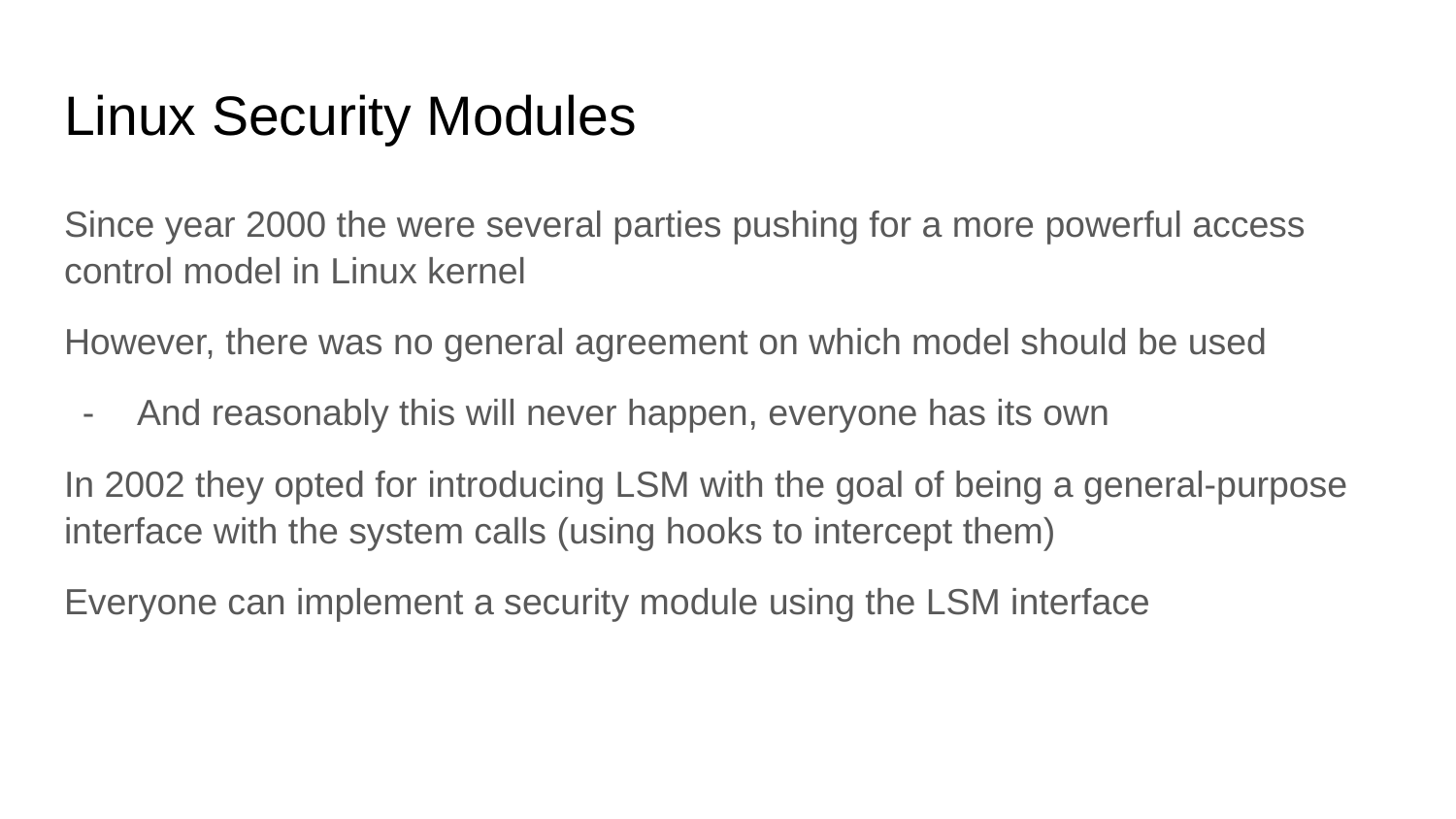

# Linux Security Modules
Since year 2000 the were several parties pushing for a more powerful access control model in Linux kernel
However, there was no general agreement on which model should be used
And reasonably this will never happen, everyone has its own
In 2002 they opted for introducing LSM with the goal of being a general-purpose interface with the system calls (using hooks to intercept them)
Everyone can implement a security module using the LSM interface